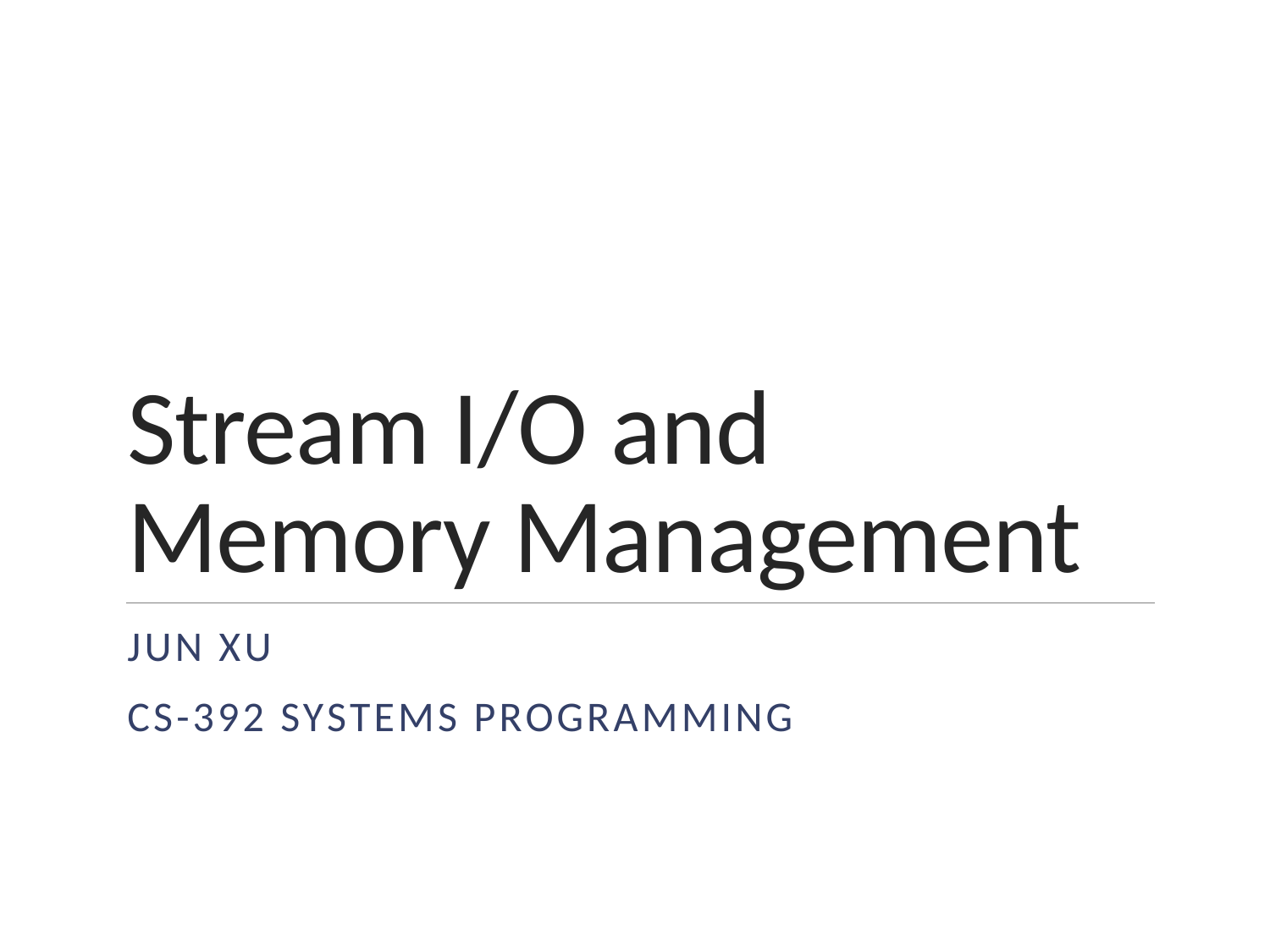

# Stream I/O and Memory Management
Jun Xu
CS-392 Systems Programming